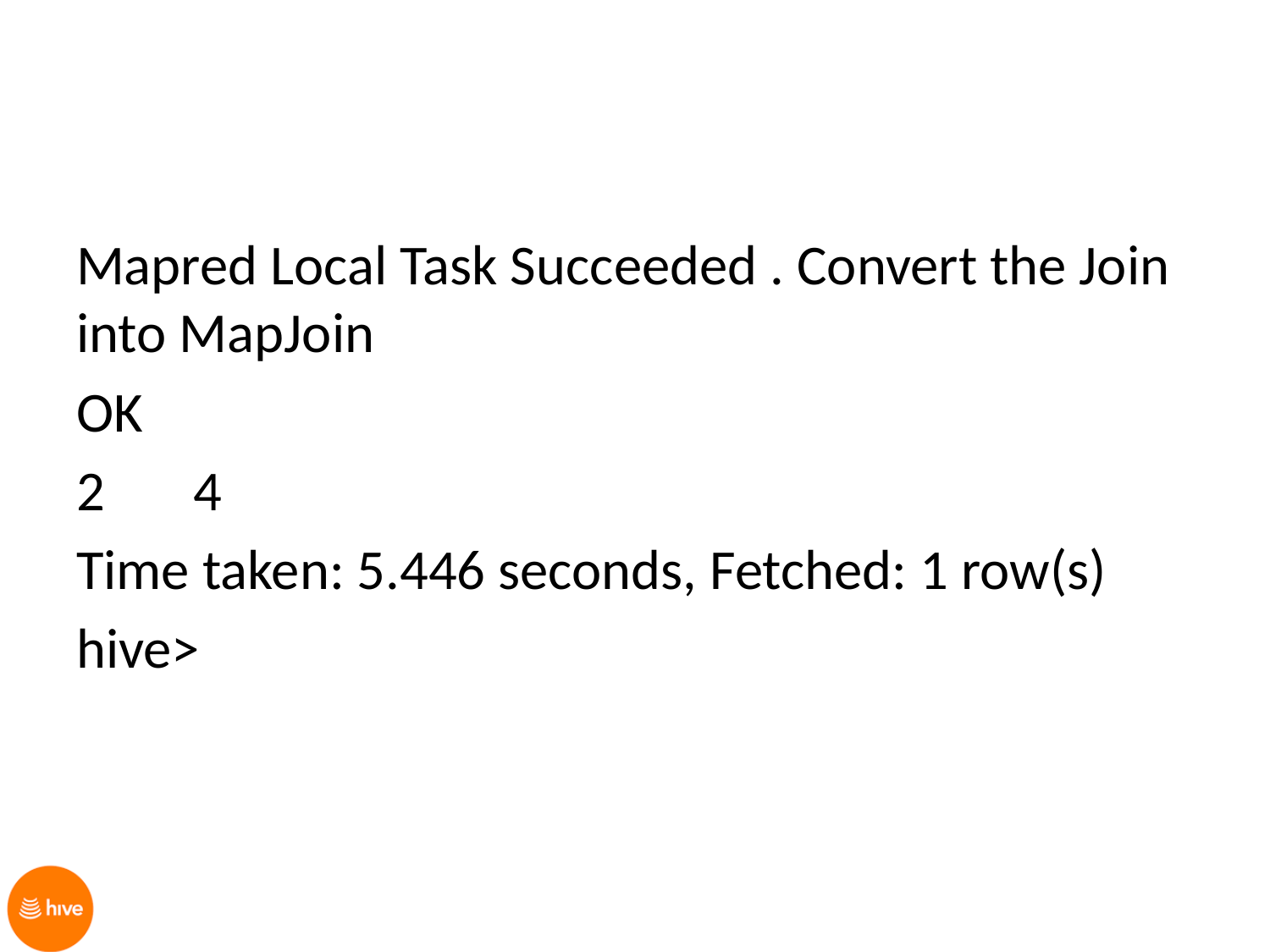

Mapred Local Task Succeeded . Convert the Join into MapJoin
OK
2       4
Time taken: 5.446 seconds, Fetched: 1 row(s)
hive>